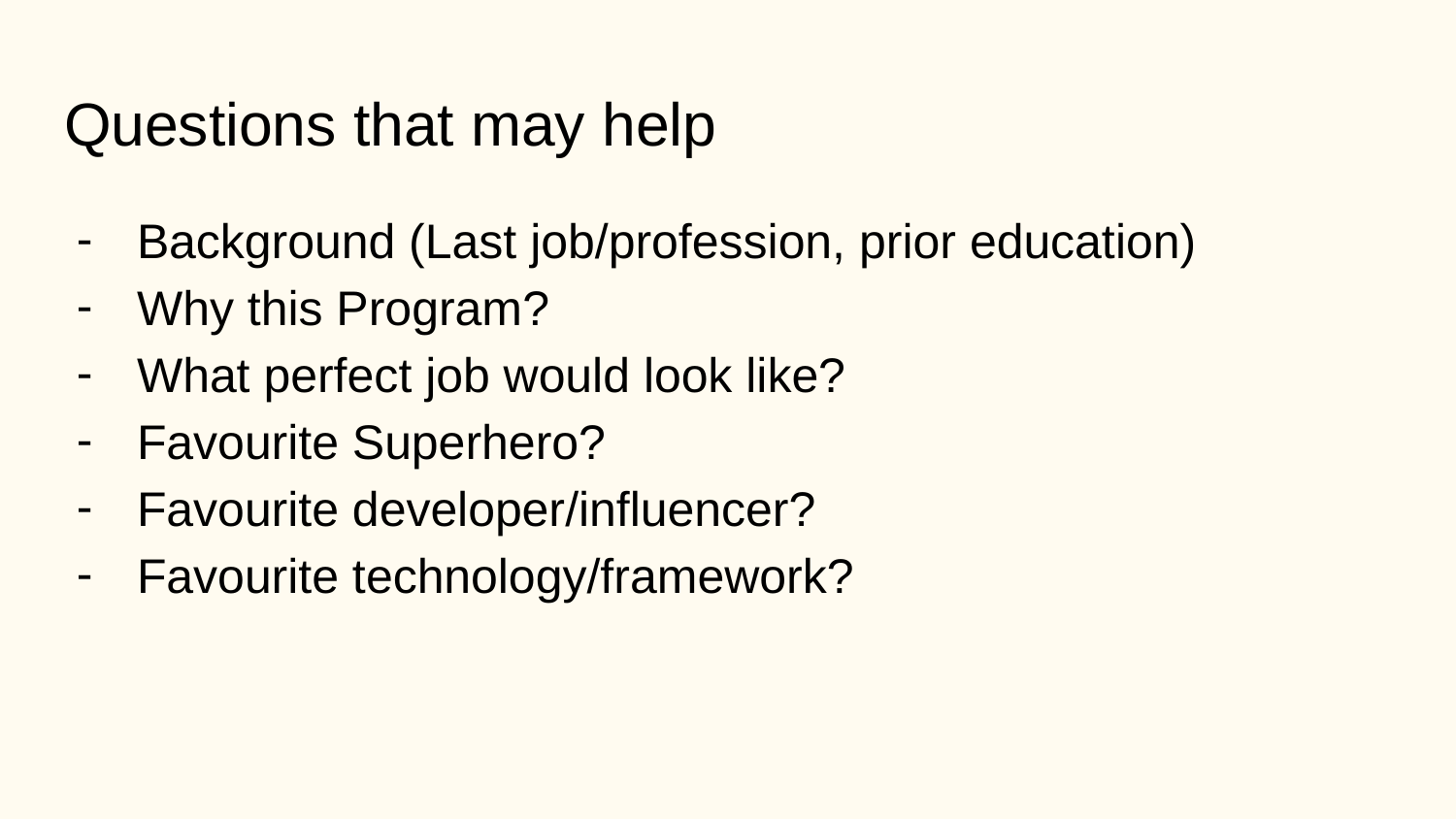

# Questions that may help
Background (Last job/profession, prior education)
Why this Program?
What perfect job would look like?
Favourite Superhero?
Favourite developer/influencer?
Favourite technology/framework?